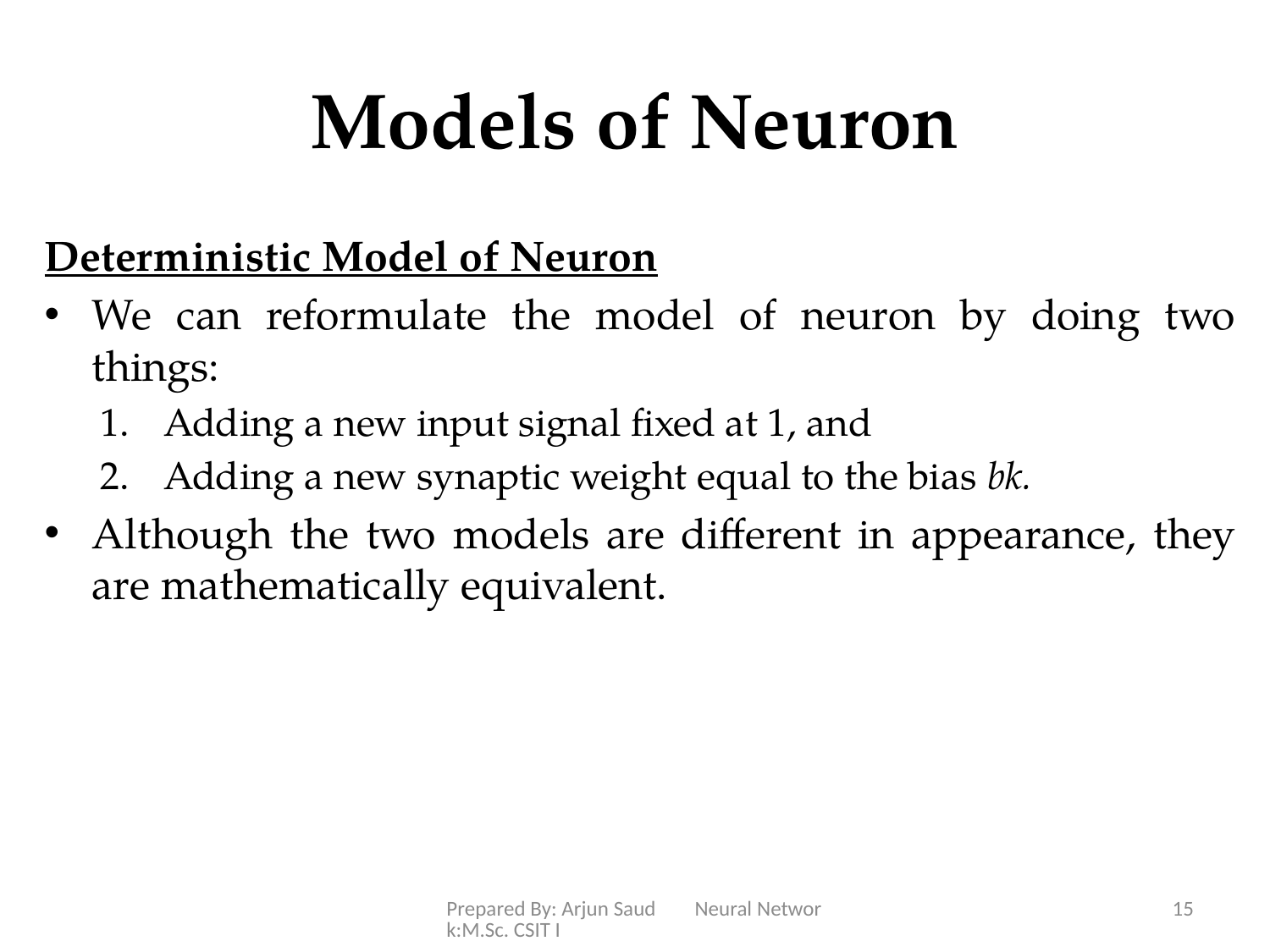

# Models of Neuron
Deterministic Model of Neuron
We can reformulate the model of neuron by doing two things:
Adding a new input signal fixed at 1, and
Adding a new synaptic weight equal to the bias bk.
Although the two models are different in appearance, they are mathematically equivalent.
Prepared By: Arjun Saud        Neural Network:M.Sc. CSIT I
15